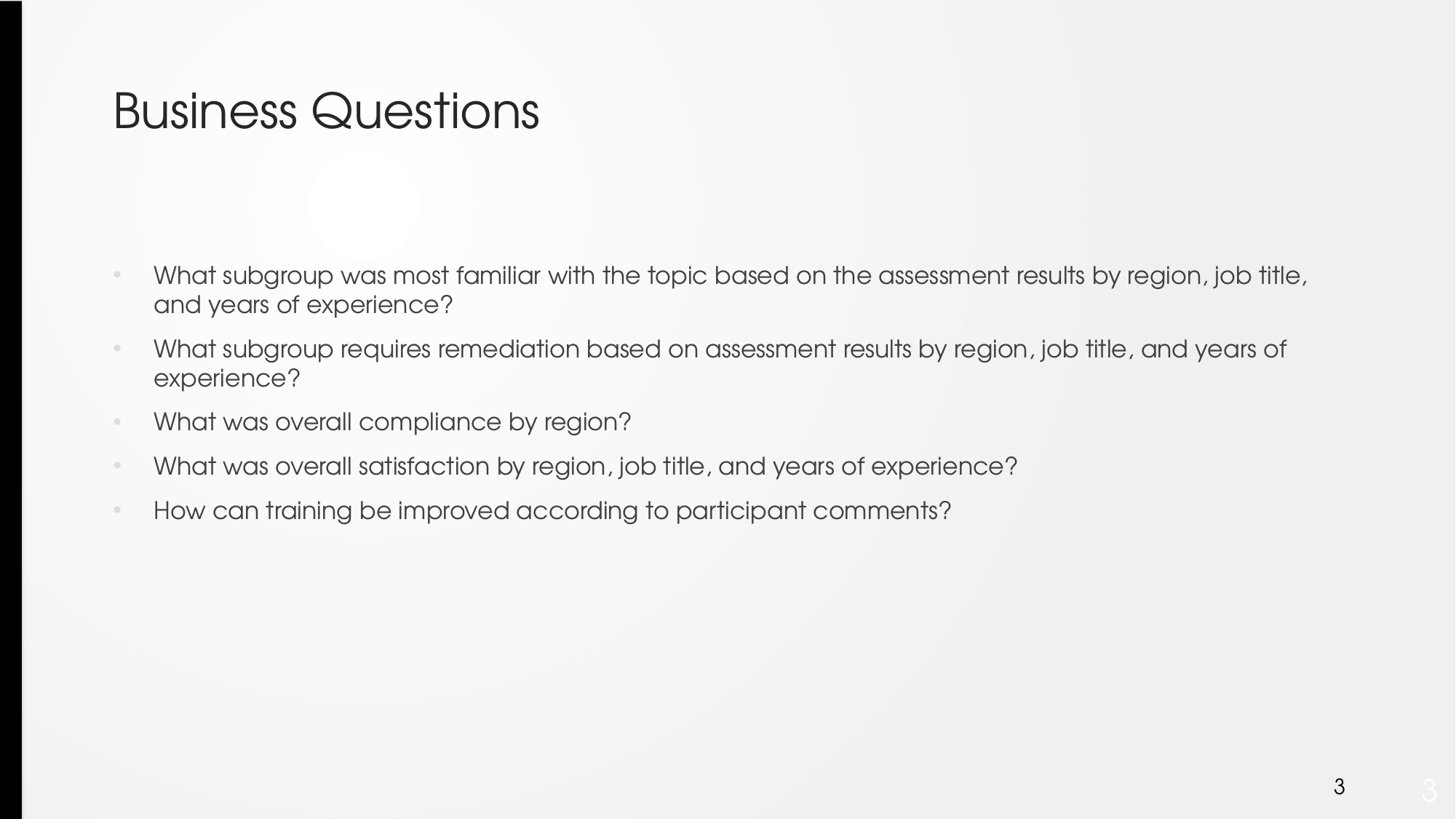

# Business Questions
What subgroup was most familiar with the topic based on the assessment results by region, job title, and years of experience?
What subgroup requires remediation based on assessment results by region, job title, and years of experience?
What was overall compliance by region?
What was overall satisfaction by region, job title, and years of experience?
How can training be improved according to participant comments?
3
3